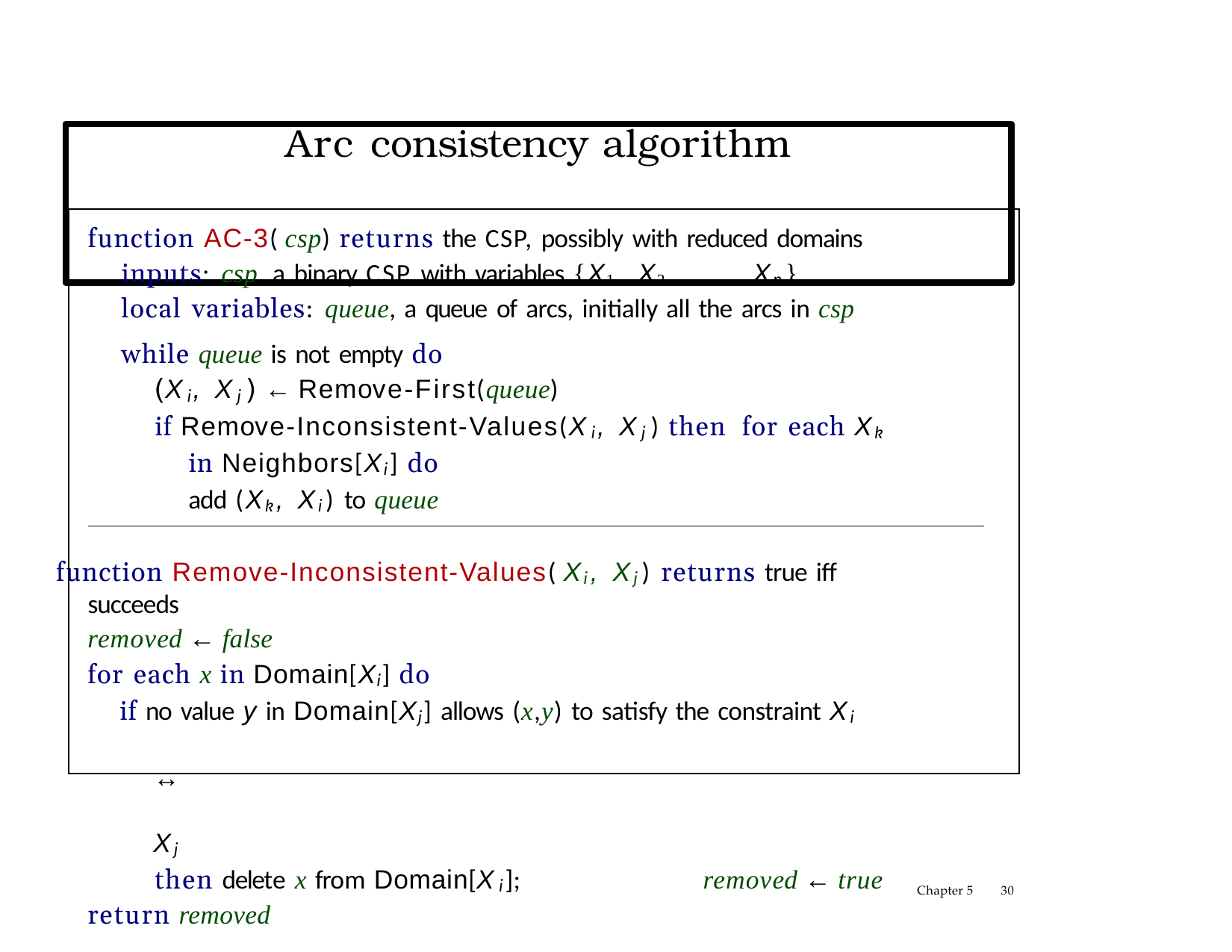

# Arc consistency algorithm

function AC-3( csp) returns the CSP, possibly with reduced domains
inputs: csp, a binary CSP with variables {X1, X2, . . . , Xn}
local variables: queue, a queue of arcs, initially all the arcs in csp
while queue is not empty do
(Xi,  Xj ) ← Remove-First(queue)
if Remove-Inconsistent-Values(Xi,  Xj ) then  for each Xk in Neighbors[Xi] do
add (Xk, Xi) to queue

function Remove-Inconsistent-Values( Xi, Xj) returns true iff succeeds
removed ← false
for each x in Domain[Xi] do
if no value y in Domain[Xj] allows (x,y) to satisfy the constraint Xi	↔	Xj
then delete x from Domain[Xi];	removed ← true
return removed

O(n2d3), can be reduced to O(n2d2) (but detecting all consistencies is NP-hard)
Chapter 5
30